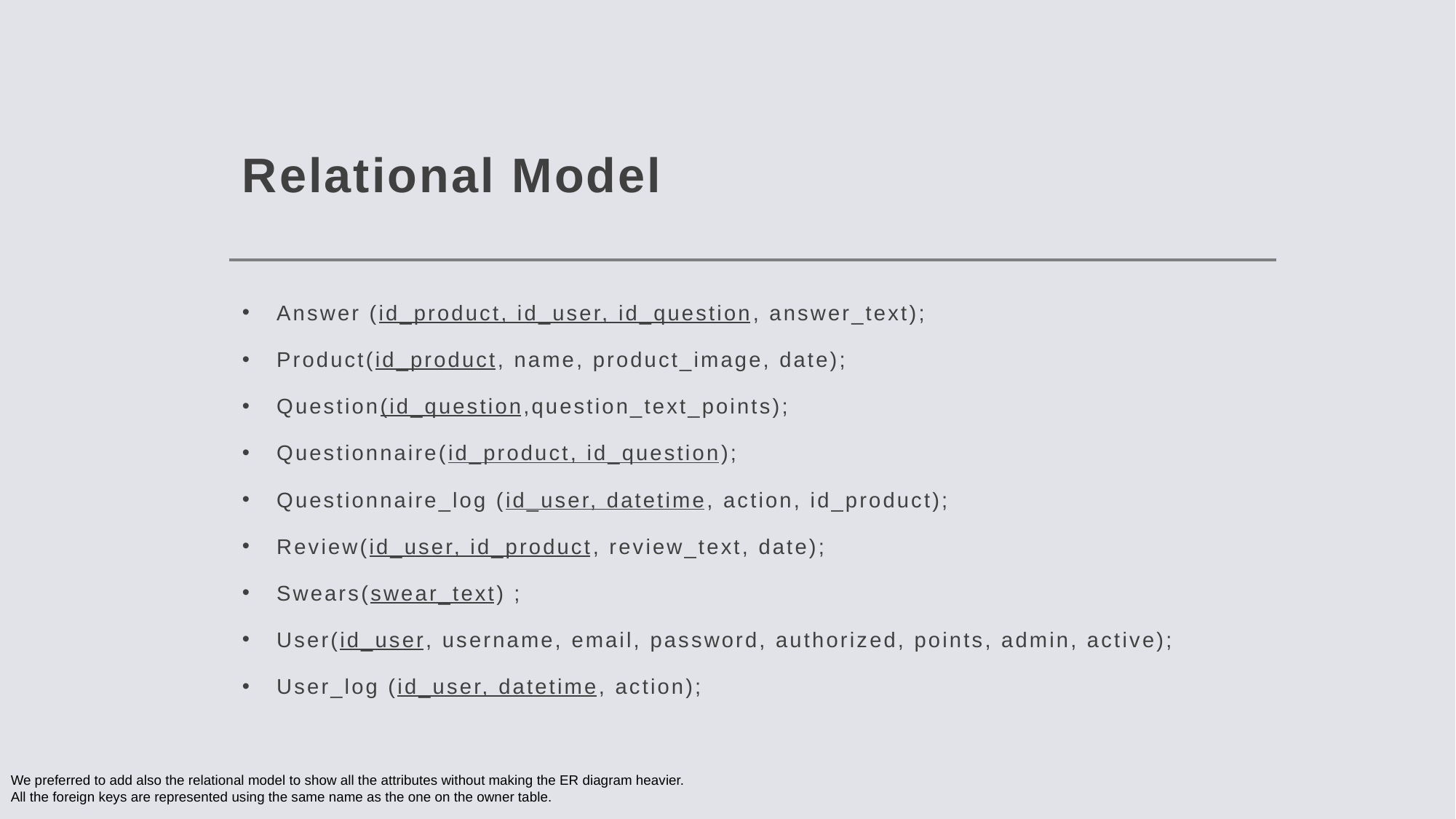

# Relational Model
Answer (id_product, id_user, id_question, answer_text);
Product(id_product, name, product_image, date);
Question(id_question,question_text_points);
Questionnaire(id_product, id_question);
Questionnaire_log (id_user, datetime, action, id_product);
Review(id_user, id_product, review_text, date);
Swears(swear_text) ;
User(id_user, username, email, password, authorized, points, admin, active);
User_log (id_user, datetime, action);
We preferred to add also the relational model to show all the attributes without making the ER diagram heavier.
All the foreign keys are represented using the same name as the one on the owner table.